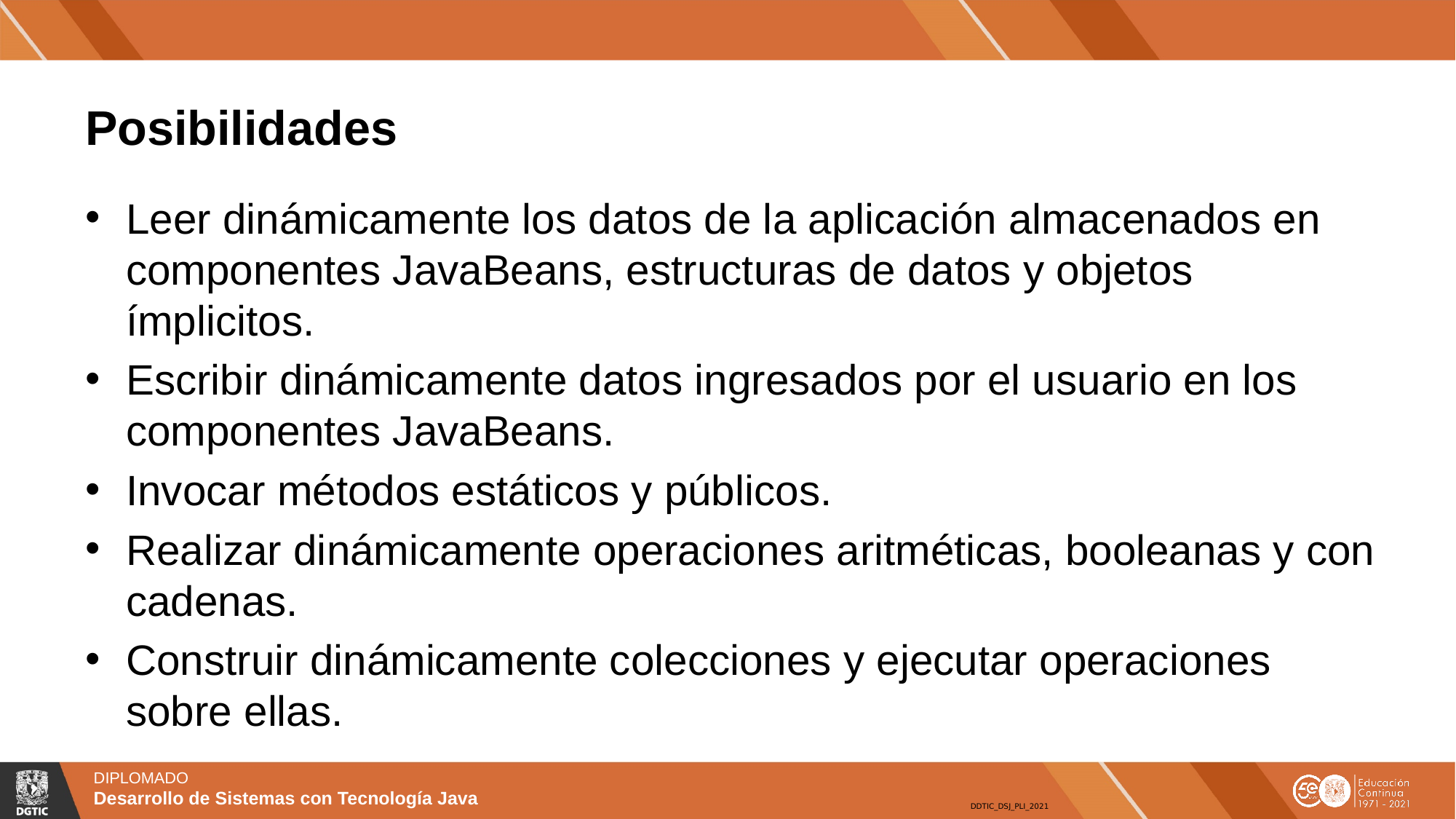

# Posibilidades
Leer dinámicamente los datos de la aplicación almacenados en componentes JavaBeans, estructuras de datos y objetos ímplicitos.
Escribir dinámicamente datos ingresados por el usuario en los componentes JavaBeans.
Invocar métodos estáticos y públicos.
Realizar dinámicamente operaciones aritméticas, booleanas y con cadenas.
Construir dinámicamente colecciones y ejecutar operaciones sobre ellas.